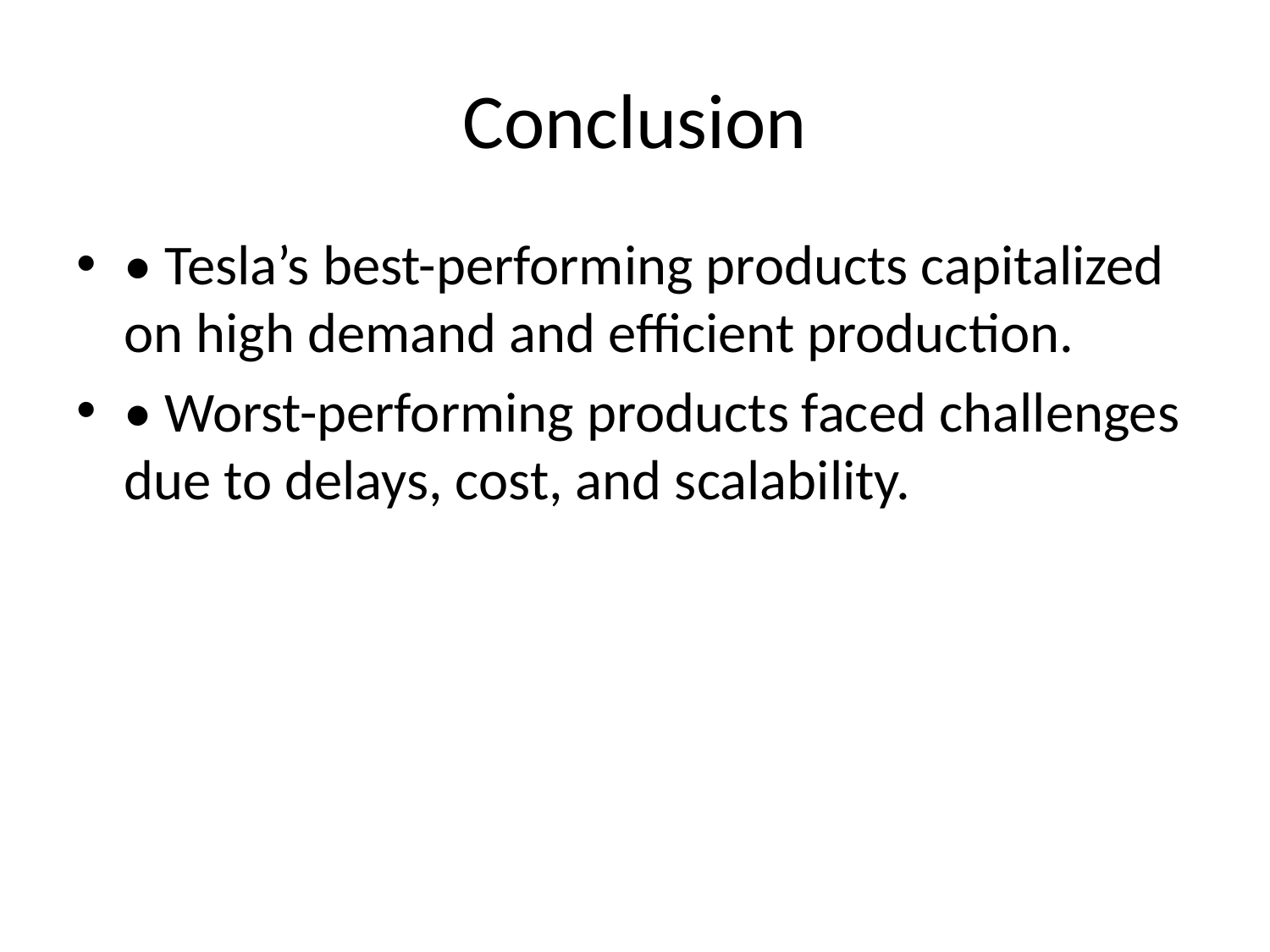

# Conclusion
• Tesla’s best-performing products capitalized on high demand and efficient production.
• Worst-performing products faced challenges due to delays, cost, and scalability.